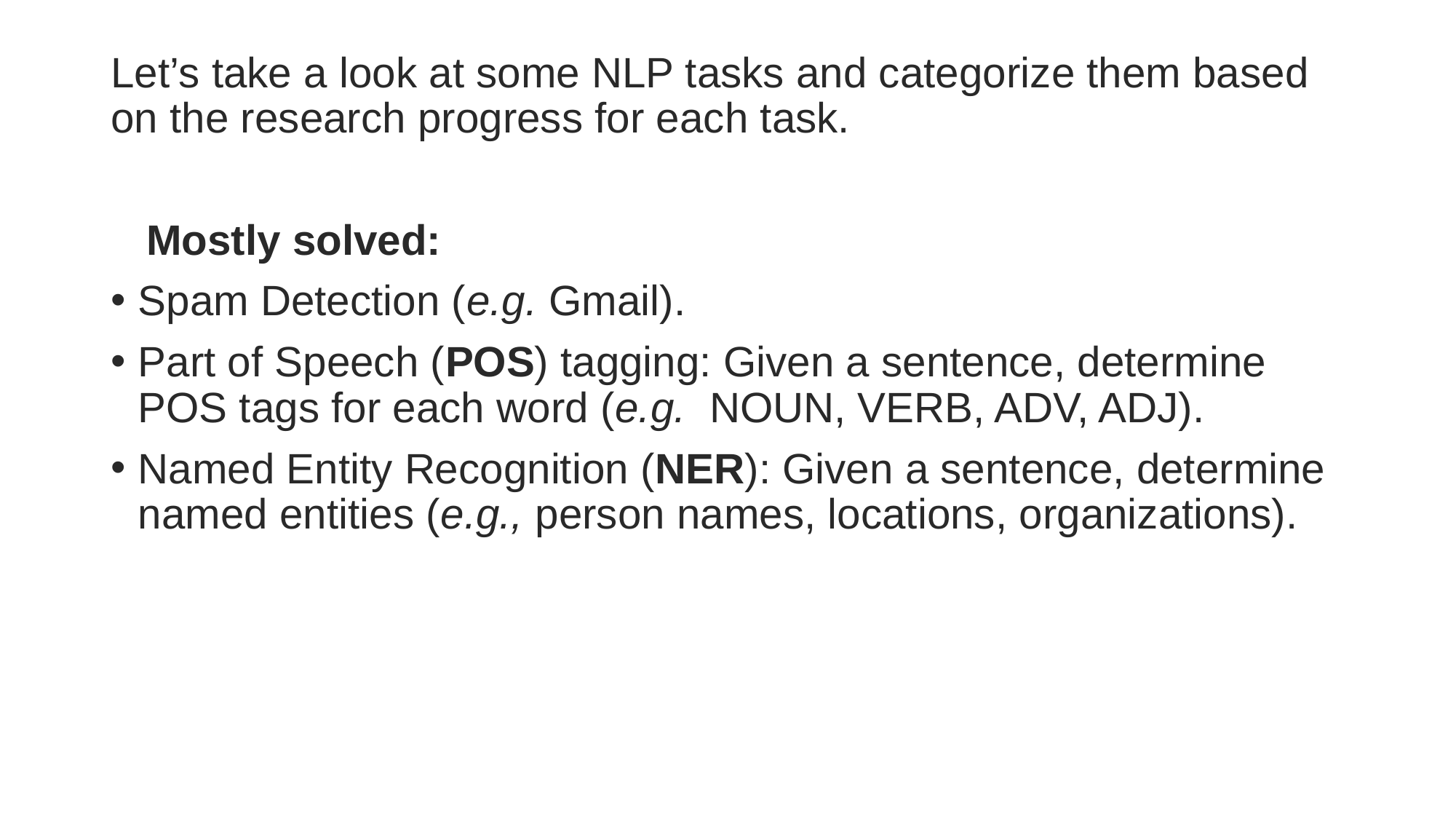

Let’s take a look at some NLP tasks and categorize them based on the research progress for each task.

   Mostly solved:
Spam Detection (e.g. Gmail).
Part of Speech (POS) tagging: Given a sentence, determine POS tags for each word (e.g.  NOUN, VERB, ADV, ADJ).
Named Entity Recognition (NER): Given a sentence, determine named entities (e.g., person names, locations, organizations).